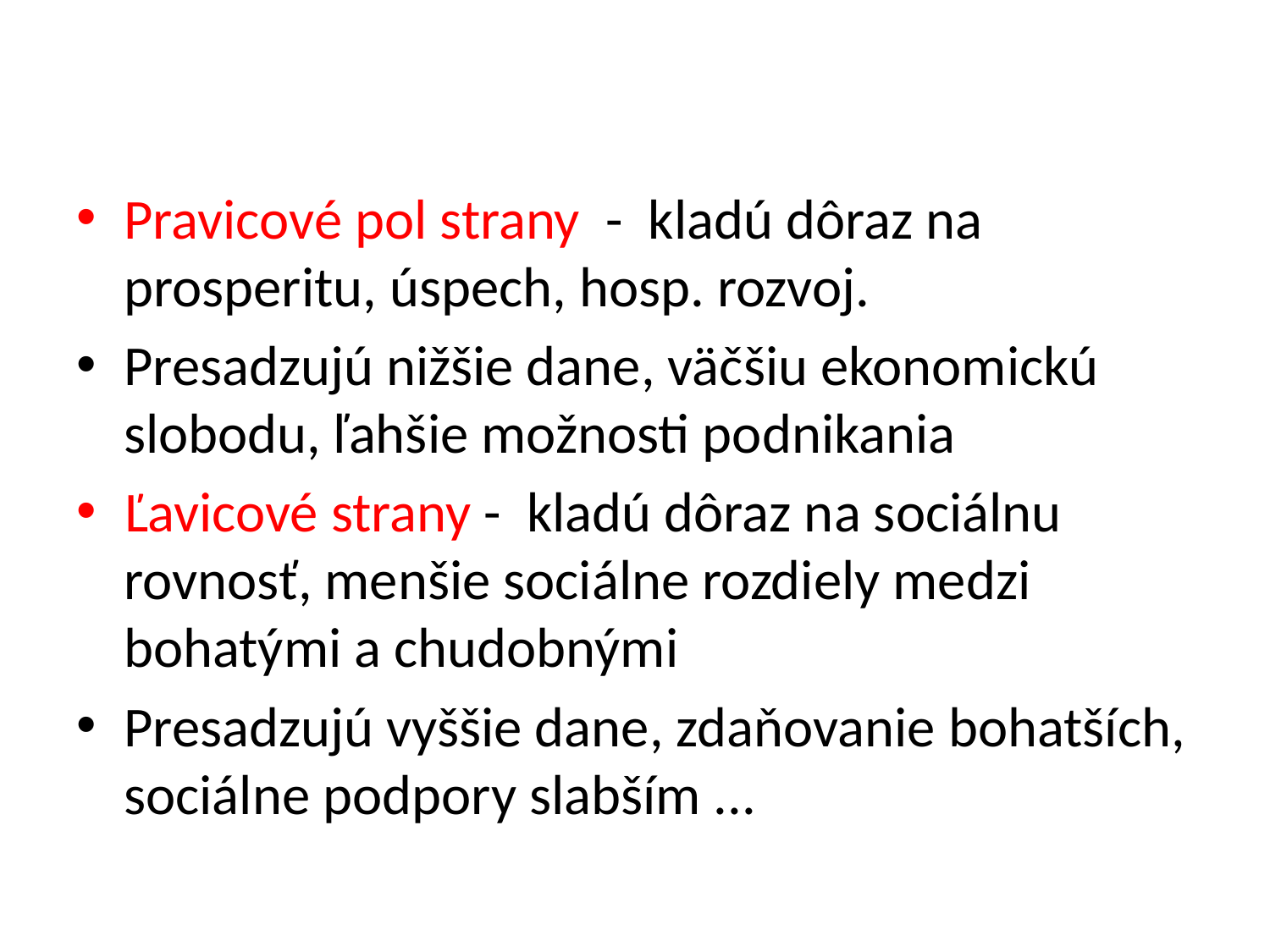

#
Pravicové pol strany  -  kladú dôraz na prosperitu, úspech, hosp. rozvoj.
Presadzujú nižšie dane, väčšiu ekonomickú slobodu, ľahšie možnosti podnikania
Ľavicové strany -  kladú dôraz na sociálnu rovnosť, menšie sociálne rozdiely medzi bohatými a chudobnými
Presadzujú vyššie dane, zdaňovanie bohatších, sociálne podpory slabším ...